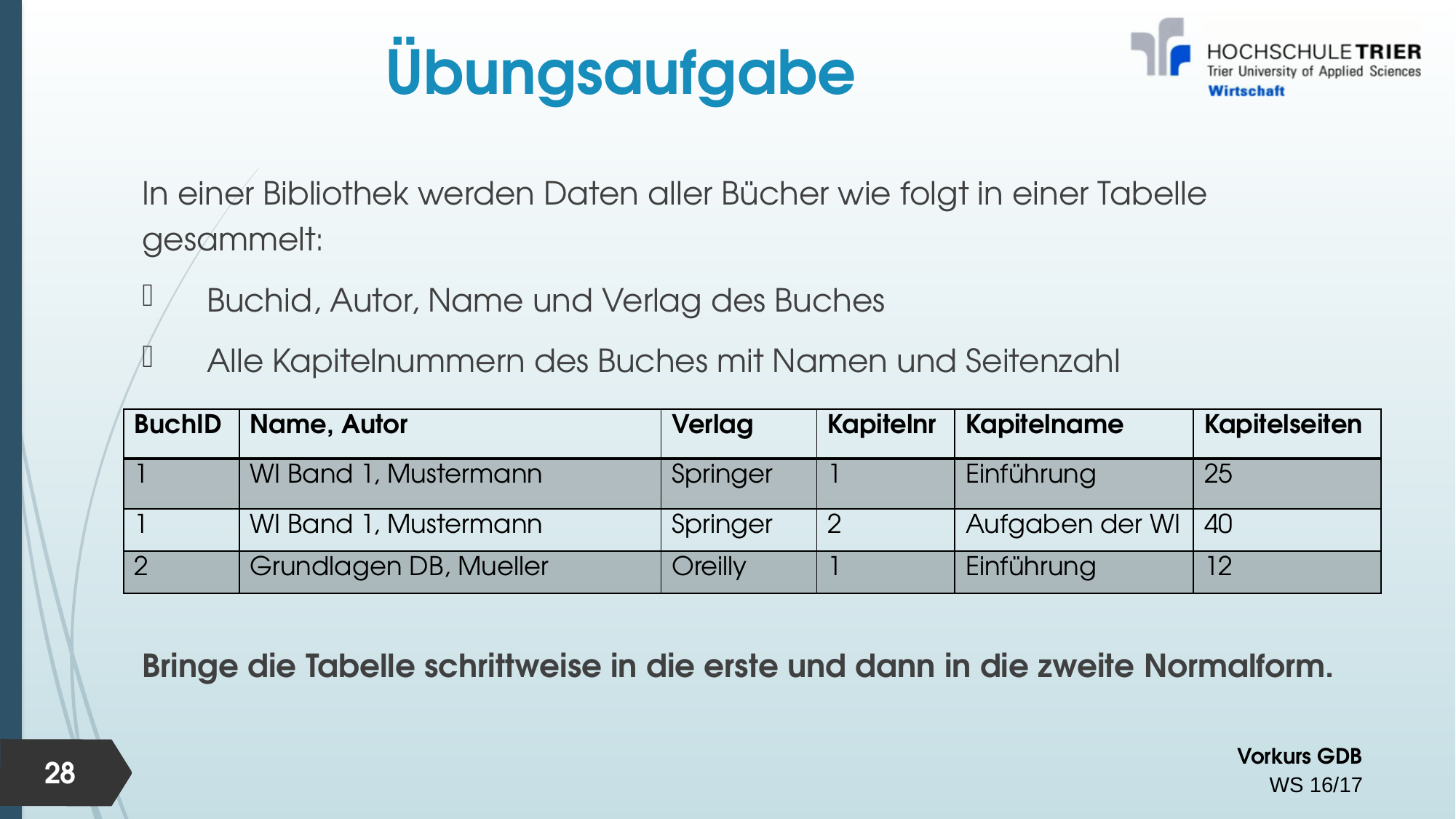

# Übungsaufgabe
In einer Bibliothek werden Daten aller Bücher wie folgt in einer Tabelle gesammelt:
Buchid, Autor, Name und Verlag des Buches
Alle Kapitelnummern des Buches mit Namen und Seitenzahl

Bringe die Tabelle schrittweise in die erste und dann in die zweite Normalform.

| BuchID | Name, Autor | Verlag | Kapitelnr | Kapitelname | Kapitelseiten |
| --- | --- | --- | --- | --- | --- |
| 1 | WI Band 1, Mustermann | Springer | 1 | Einführung | 25 |
| 1 | WI Band 1, Mustermann | Springer | 2 | Aufgaben der WI | 40 |
| 2 | Grundlagen DB, Mueller | Oreilly | 1 | Einführung | 12 |